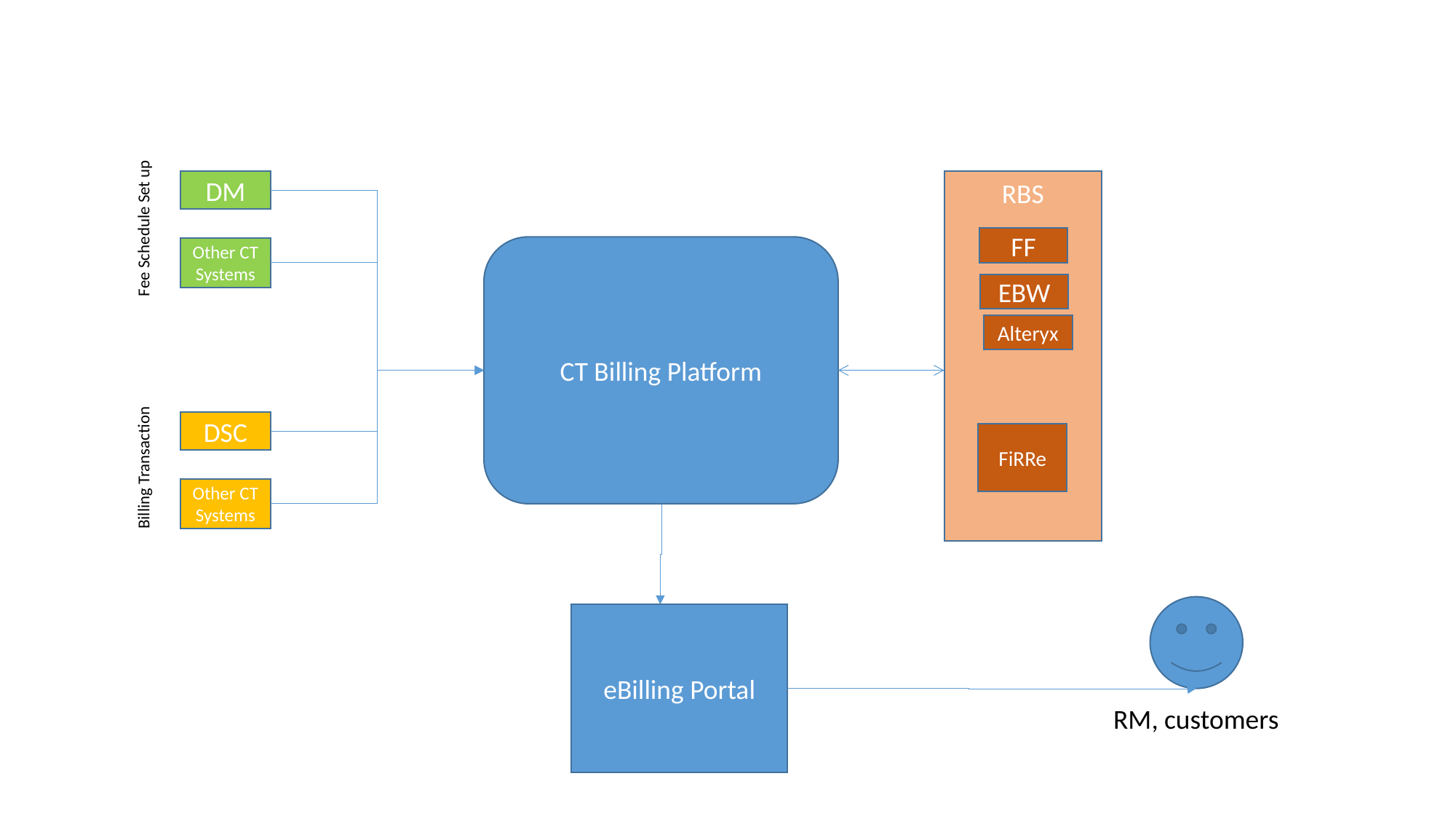

DM
RBS

Fee Schedule Set up
FF
CT Billing Platform
Other CT Systems
EBW
Alteryx
DSC
FiRRe
Billing Transaction
Other CT Systems

eBilling Portal
RM, customers